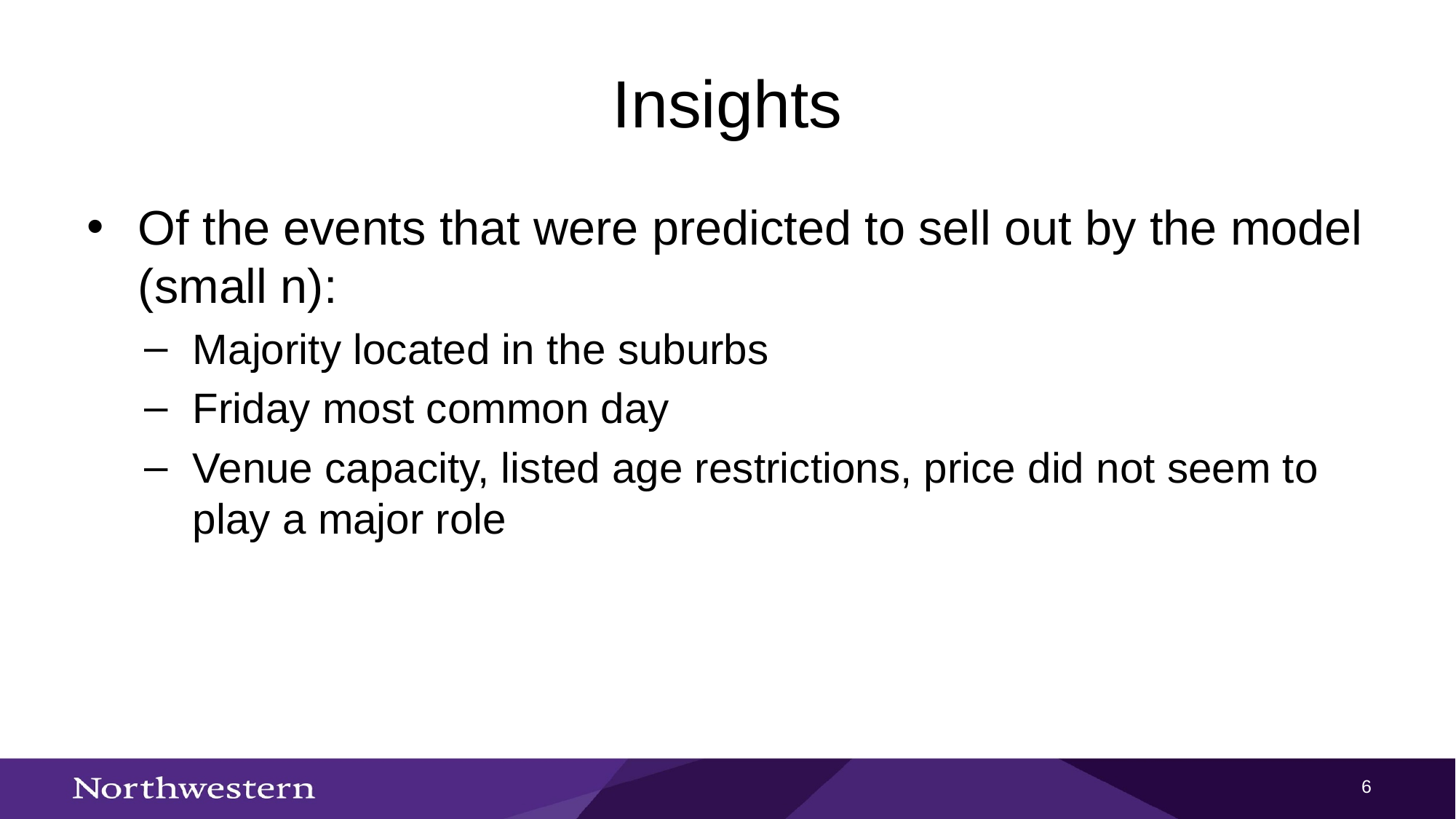

# Insights
Of the events that were predicted to sell out by the model (small n):
Majority located in the suburbs
Friday most common day
Venue capacity, listed age restrictions, price did not seem to play a major role
6